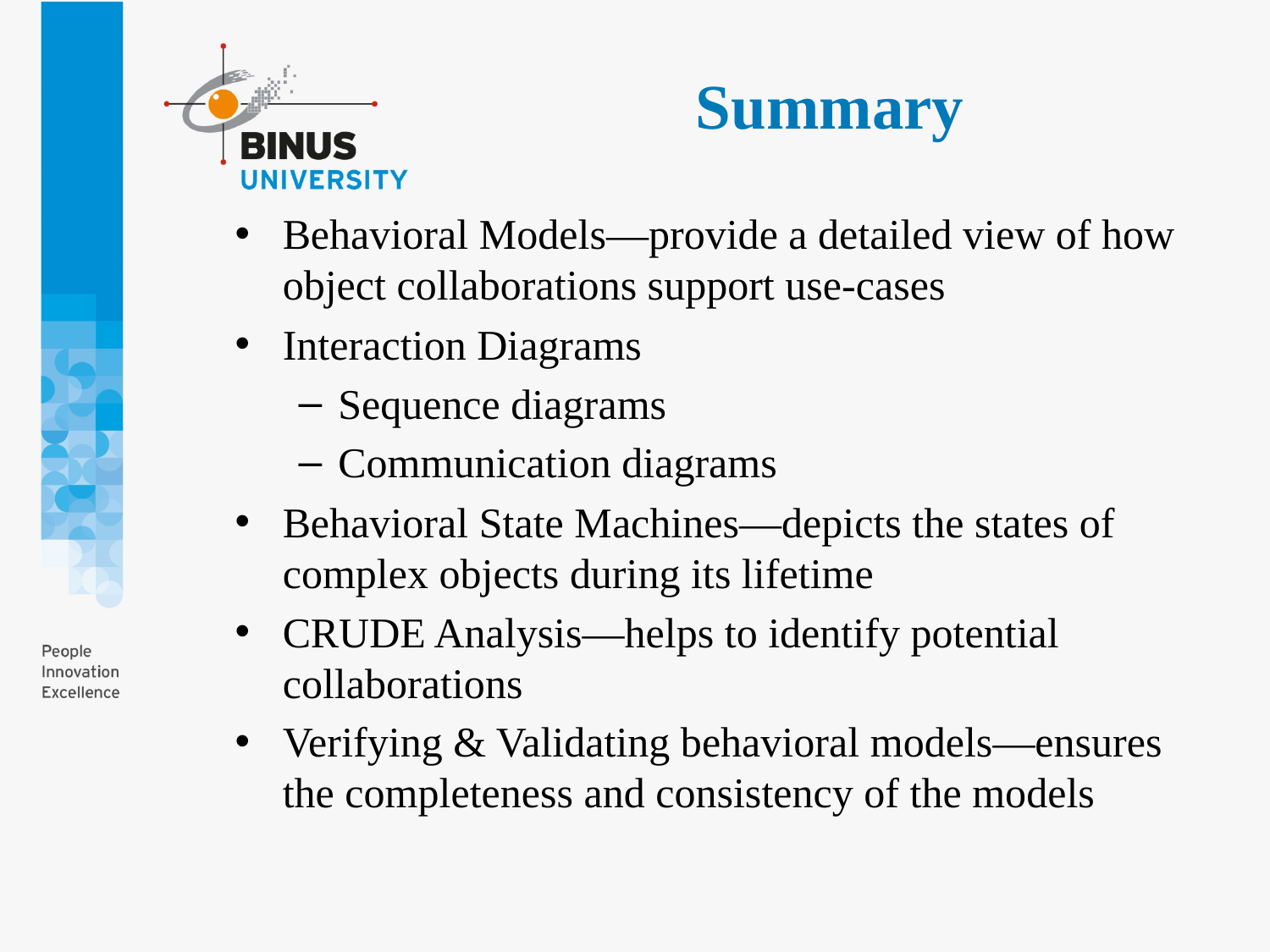

# Summary
Behavioral Models—provide a detailed view of how object collaborations support use-cases
Interaction Diagrams
Sequence diagrams
Communication diagrams
Behavioral State Machines—depicts the states of complex objects during its lifetime
CRUDE Analysis—helps to identify potential collaborations
Verifying & Validating behavioral models—ensures the completeness and consistency of the models